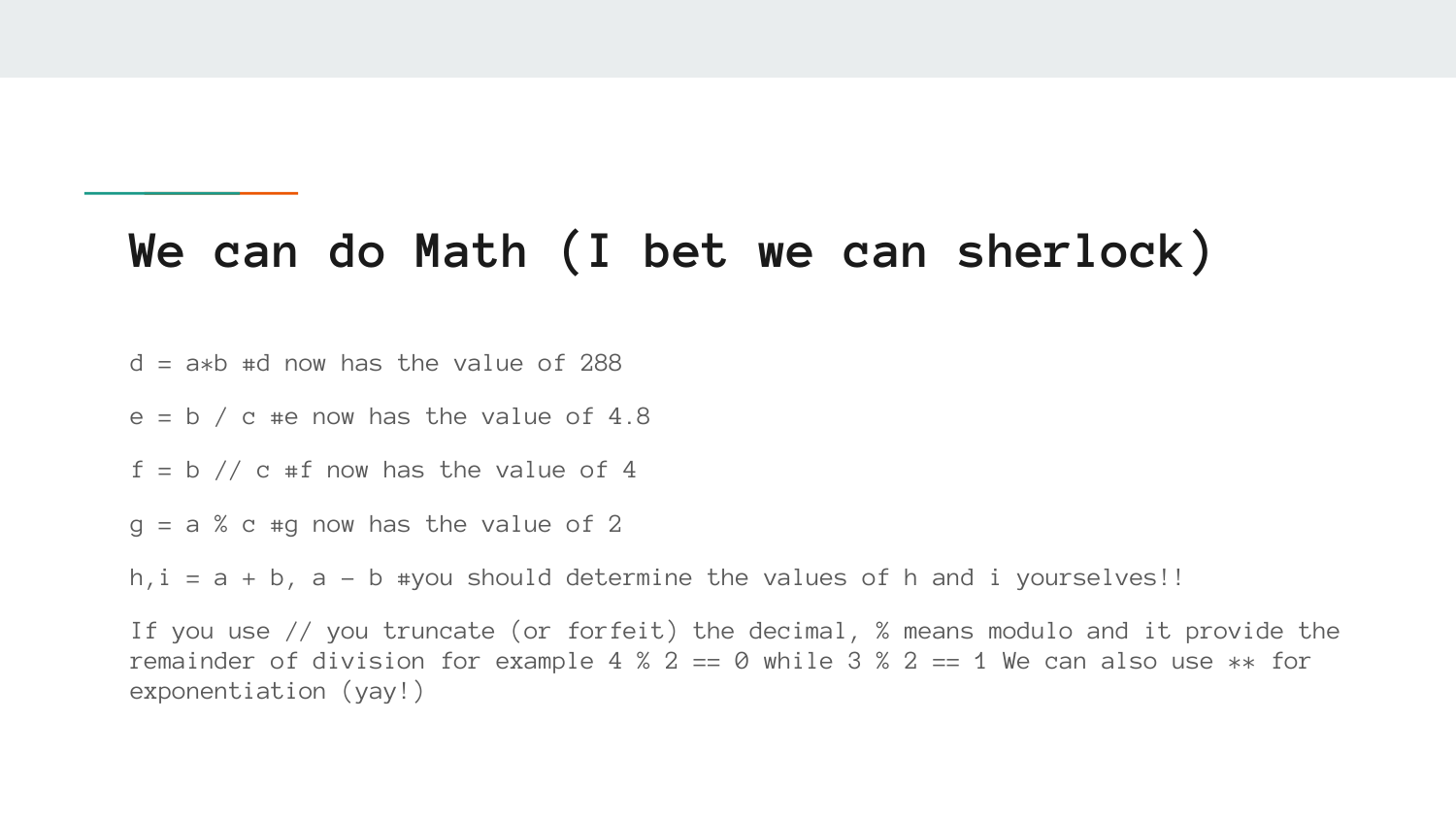

# We can do Math (I bet we can sherlock)
d = a*b #d now has the value of 288
e = b / c #e now has the value of 4.8
f = b // c #f now has the value of 4
g = a % c #g now has the value of 2
h,i = a + b, a - b #you should determine the values of h and i yourselves!!
If you use // you truncate (or forfeit) the decimal, % means modulo and it provide the remainder of division for example 4 % 2 == 0 while 3 % 2 == 1 We can also use ** for exponentiation (yay!)